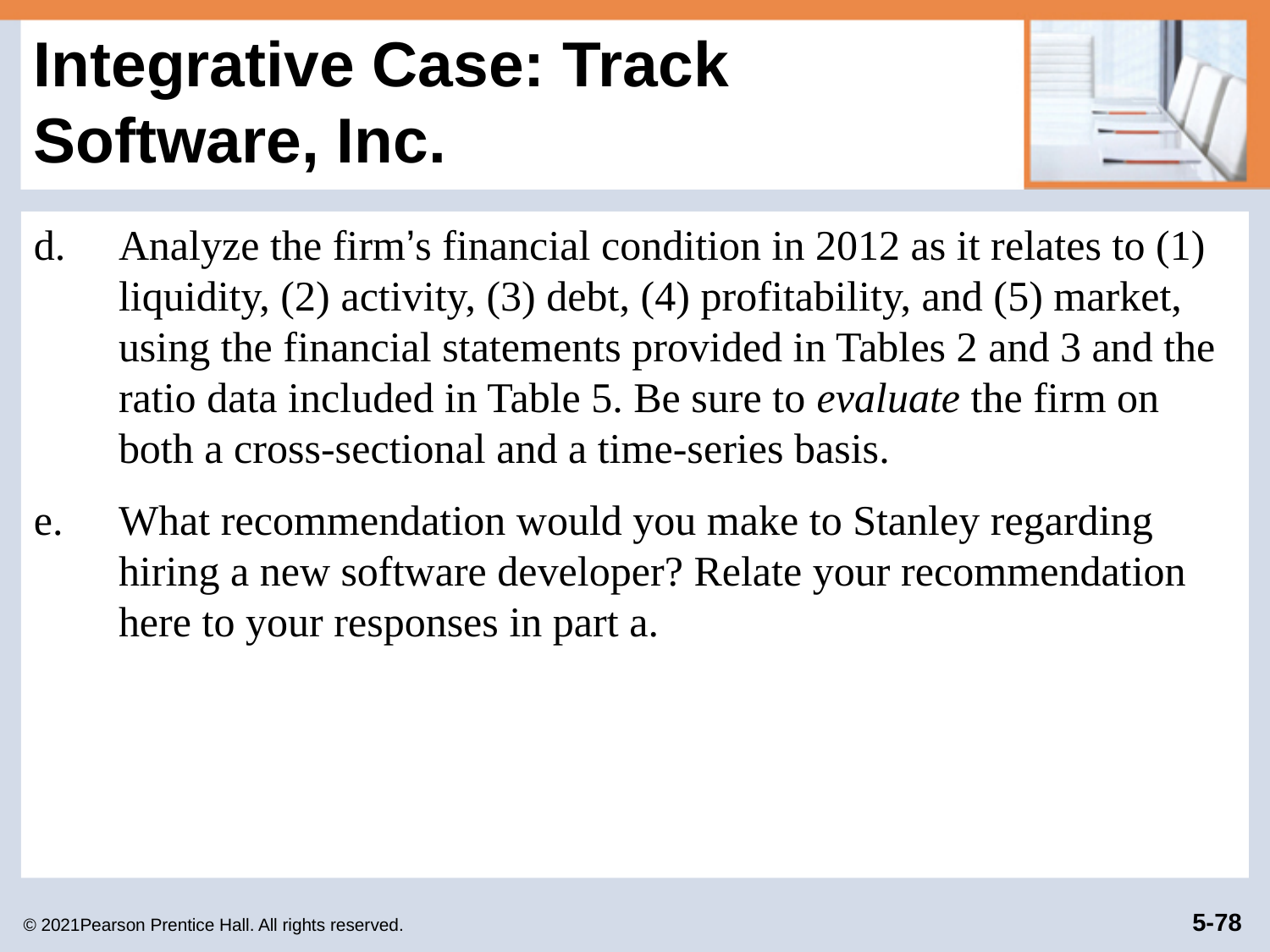

© 2021Pearson Prentice Hall. All rights reserved.
# Integrative Case: Track Software, Inc.
Analyze the firm’s financial condition in 2012 as it relates to (1) liquidity, (2) activity, (3) debt, (4) profitability, and (5) market, using the financial statements provided in Tables 2 and 3 and the ratio data included in Table 5. Be sure to evaluate the firm on both a cross-sectional and a time-series basis.
What recommendation would you make to Stanley regarding hiring a new software developer? Relate your recommendation here to your responses in part a.
5-78